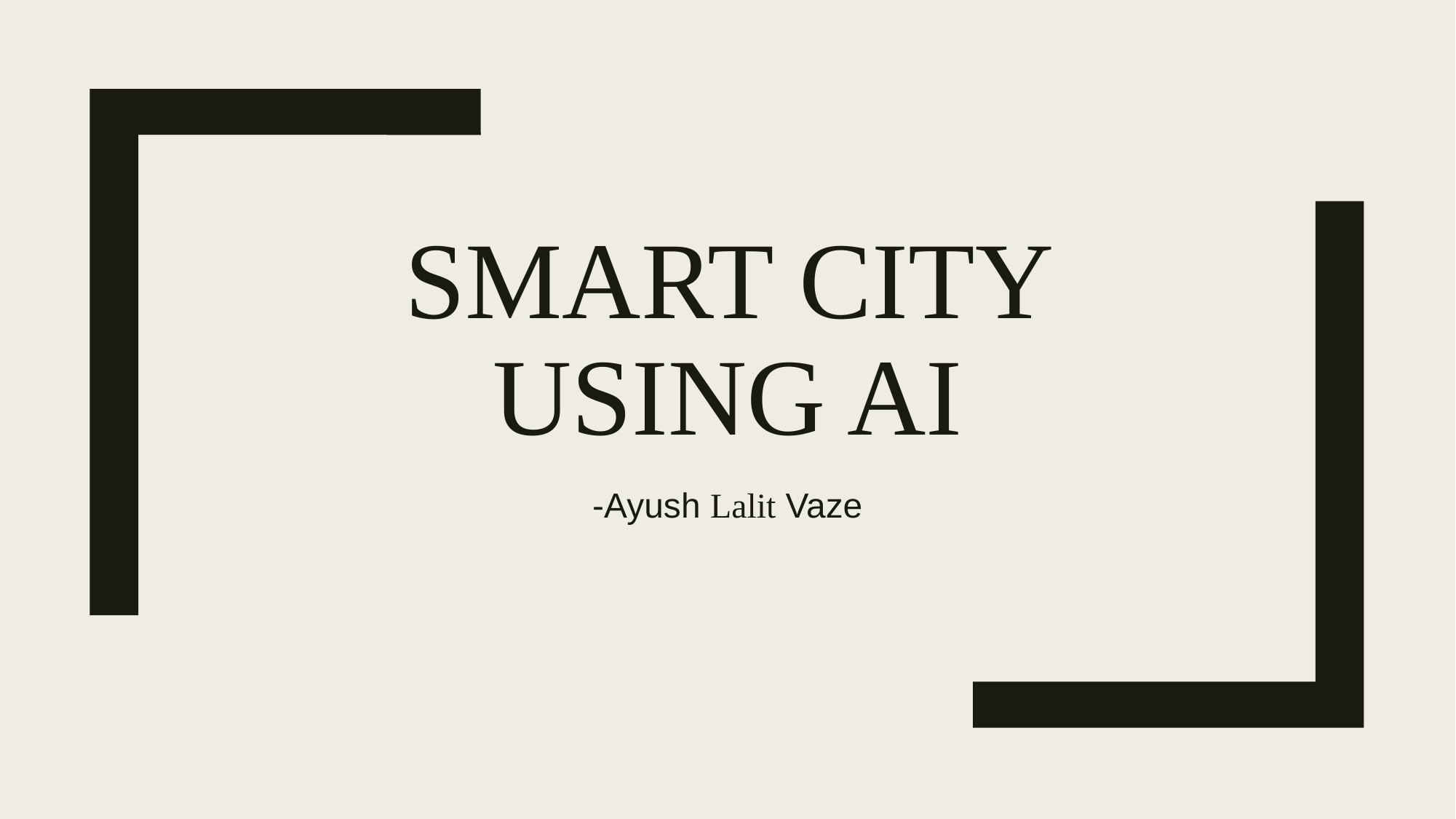

# Smart City using AI
-Ayush Lalit Vaze